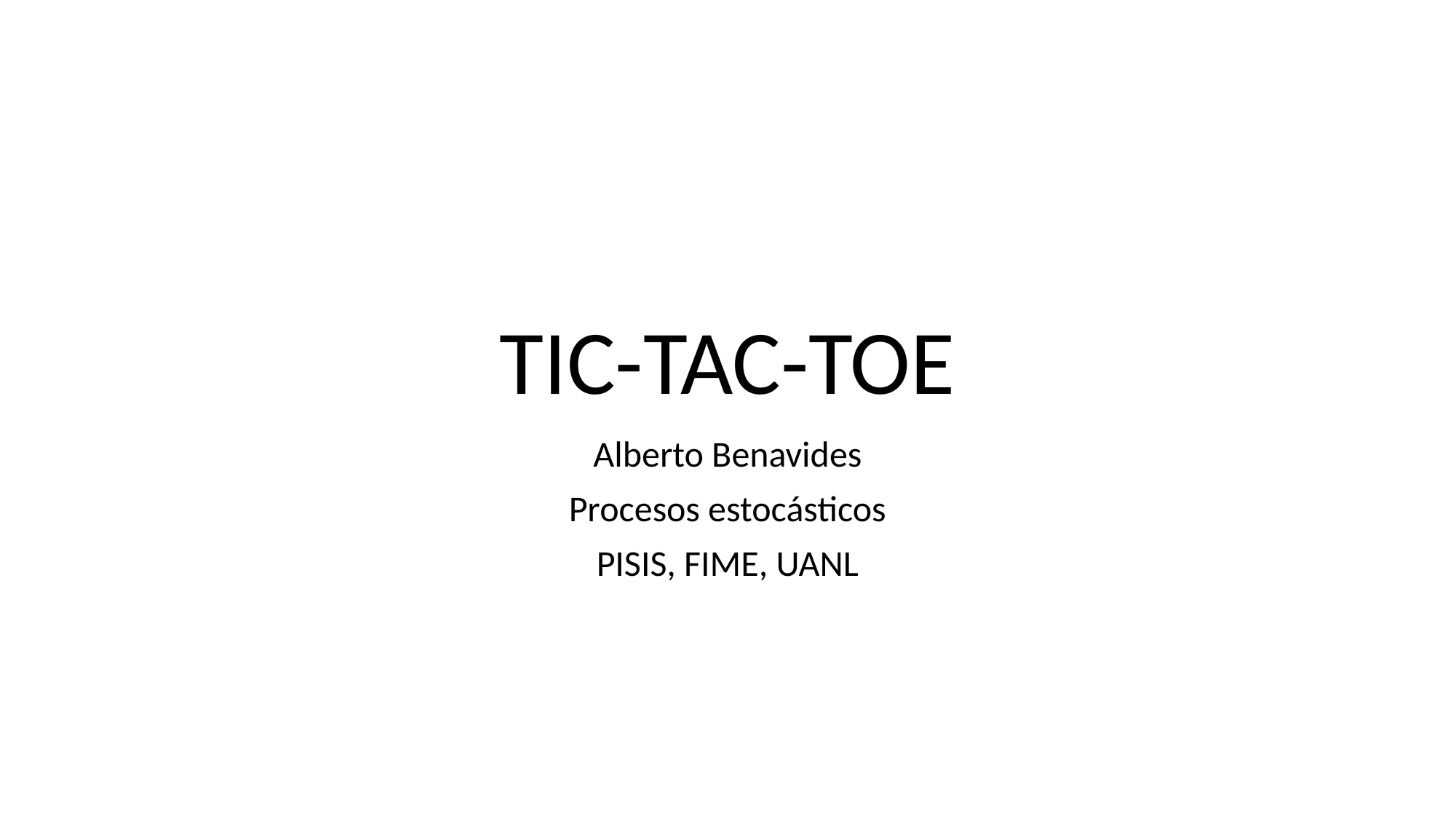

# TIC-TAC-TOE
Alberto Benavides
Procesos estocásticos
PISIS, FIME, UANL